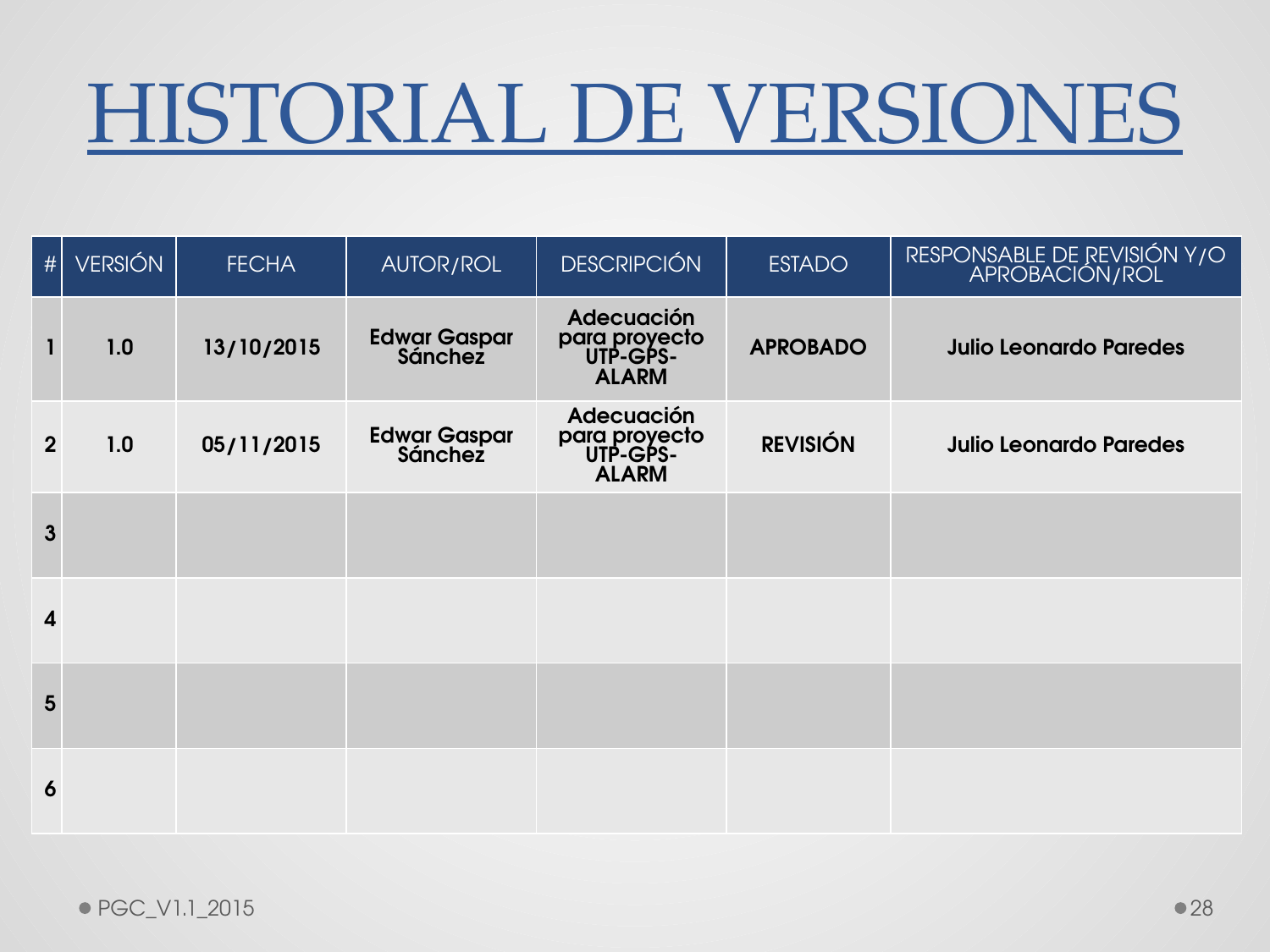

# HISTORIAL DE VERSIONES
| # | VERSIÓN | FECHA | AUTOR/ROL | DESCRIPCIÓN | ESTADO | RESPONSABLE DE REVISIÓN Y/O APROBACIÓN/ROL |
| --- | --- | --- | --- | --- | --- | --- |
| 1 | 1.0 | 13/10/2015 | Edwar Gaspar Sánchez | Adecuación para proyecto UTP-GPS-ALARM | APROBADO | Julio Leonardo Paredes |
| 2 | 1.0 | 05/11/2015 | Edwar Gaspar Sánchez | Adecuación para proyecto UTP-GPS-ALARM | REVISIÓN | Julio Leonardo Paredes |
| 3 |  |  |  |  |  |  |
| 4 |  |  |  |  |  |  |
| 5 |  |  |  |  |  |  |
| 6 |  |  |  |  |  |  |
PGC_V1.1_2015
28